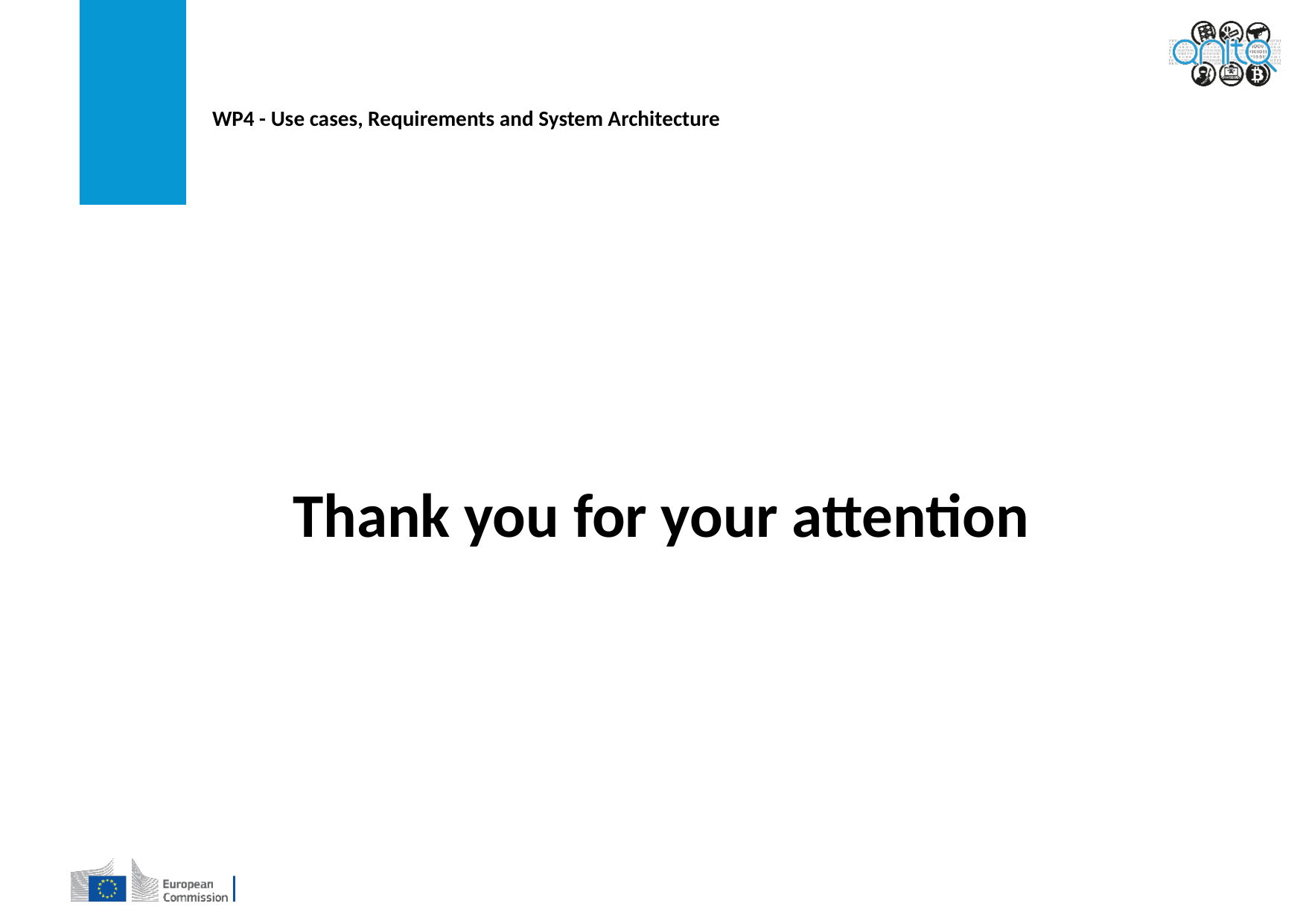

WP4 - Use cases, Requirements and System Architecture

Thank you for your attention
37